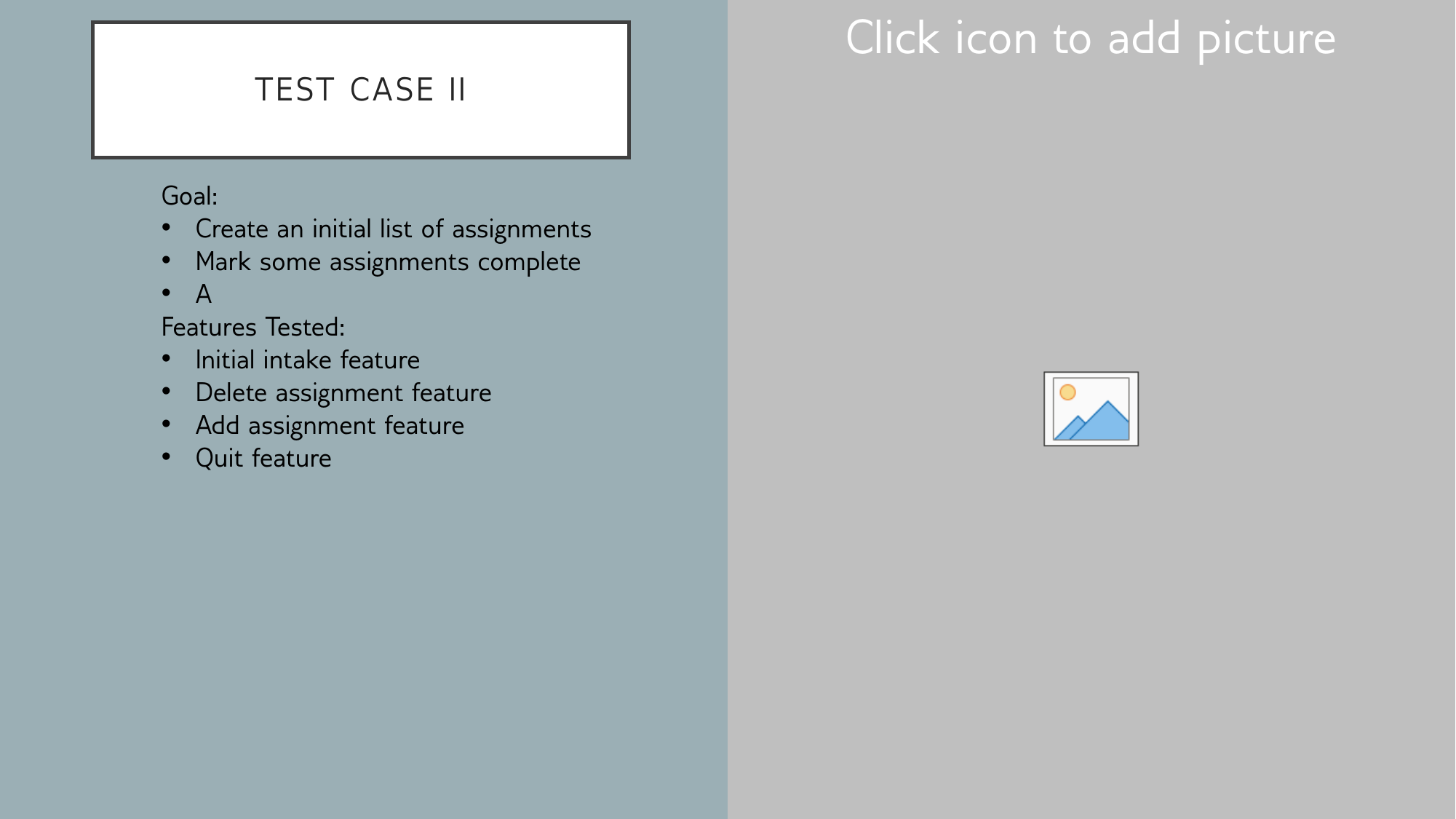

# Test case II
Goal:
Create an initial list of assignments
Mark some assignments complete
A
Features Tested:
Initial intake feature
Delete assignment feature
Add assignment feature
Quit feature